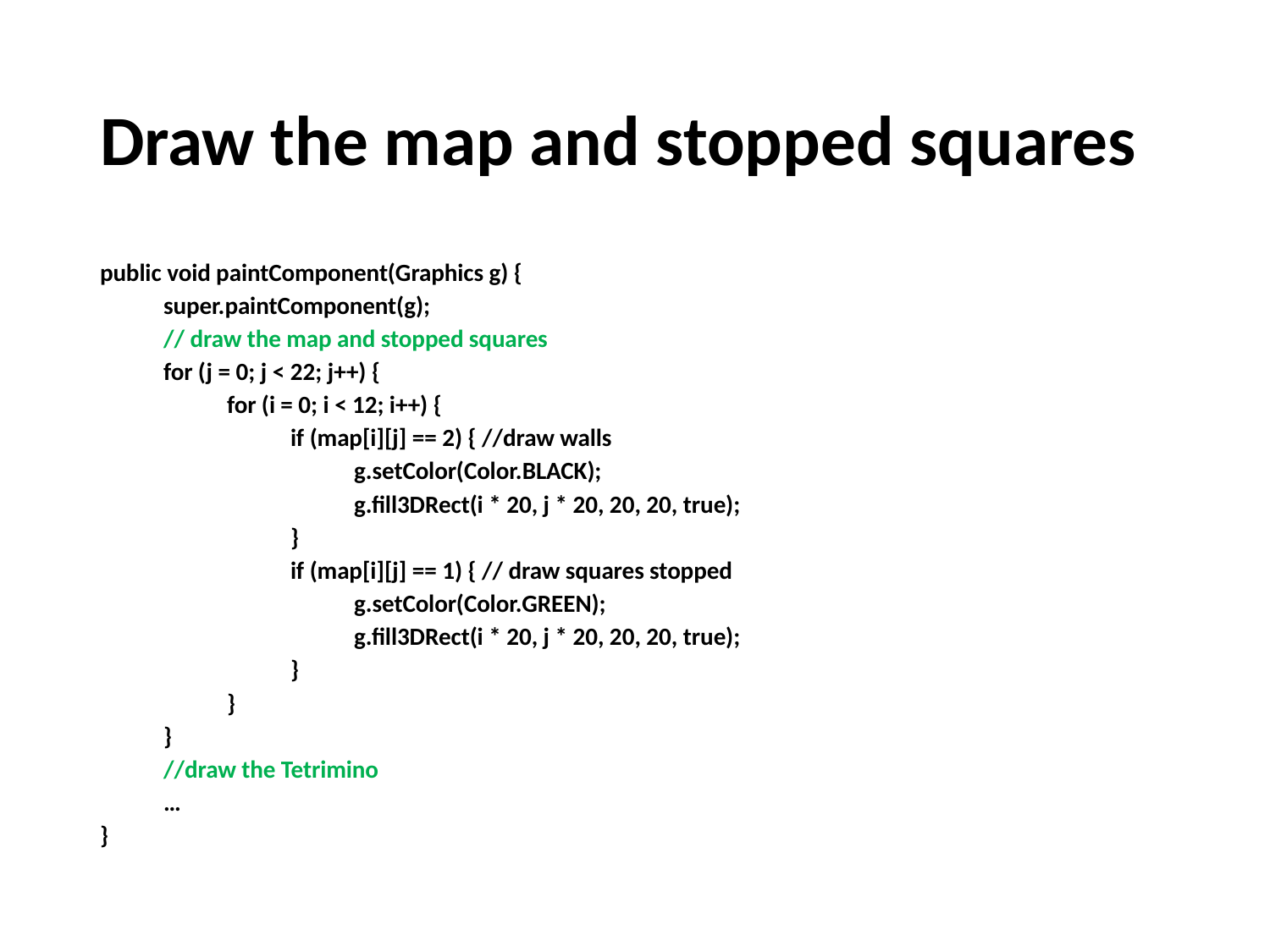

# Draw the map and stopped squares
public void paintComponent(Graphics g) {
	super.paintComponent(g);
	// draw the map and stopped squares
	for (j = 0; j < 22; j++) {
		for (i = 0; i < 12; i++) {
			if (map[i][j] == 2) { //draw walls
				g.setColor(Color.BLACK);
				g.fill3DRect(i * 20, j * 20, 20, 20, true);
			}
			if (map[i][j] == 1) { // draw squares stopped
				g.setColor(Color.GREEN);
				g.fill3DRect(i * 20, j * 20, 20, 20, true);
			}
		}
	}
	//draw the Tetrimino
	…
}